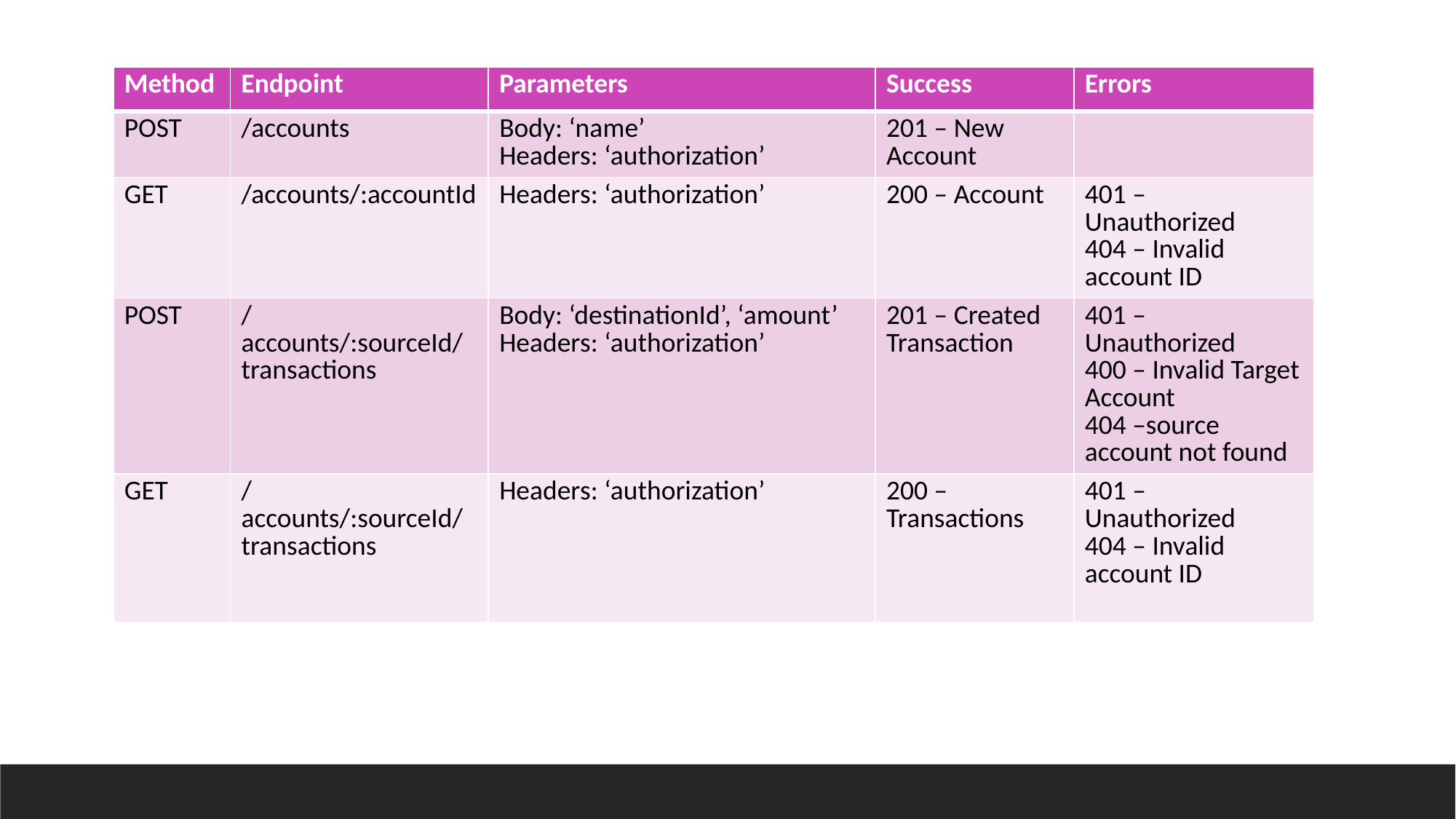

| Method | Endpoint | Parameters | Success | Errors |
| --- | --- | --- | --- | --- |
| POST | /accounts | Body: ‘name’ Headers: ‘authorization’ | 201 – New Account |  |
| GET | /accounts/:accountId | Headers: ‘authorization’ | 200 – Account | 401 – Unauthorized 404 – Invalid account ID |
| POST | /accounts/:sourceId/transactions | Body: ‘destinationId’, ‘amount’ Headers: ‘authorization’ | 201 – Created Transaction | 401 – Unauthorized 400 – Invalid Target Account 404 –source account not found |
| GET | /accounts/:sourceId/transactions | Headers: ‘authorization’ | 200 –Transactions | 401 – Unauthorized 404 – Invalid account ID |